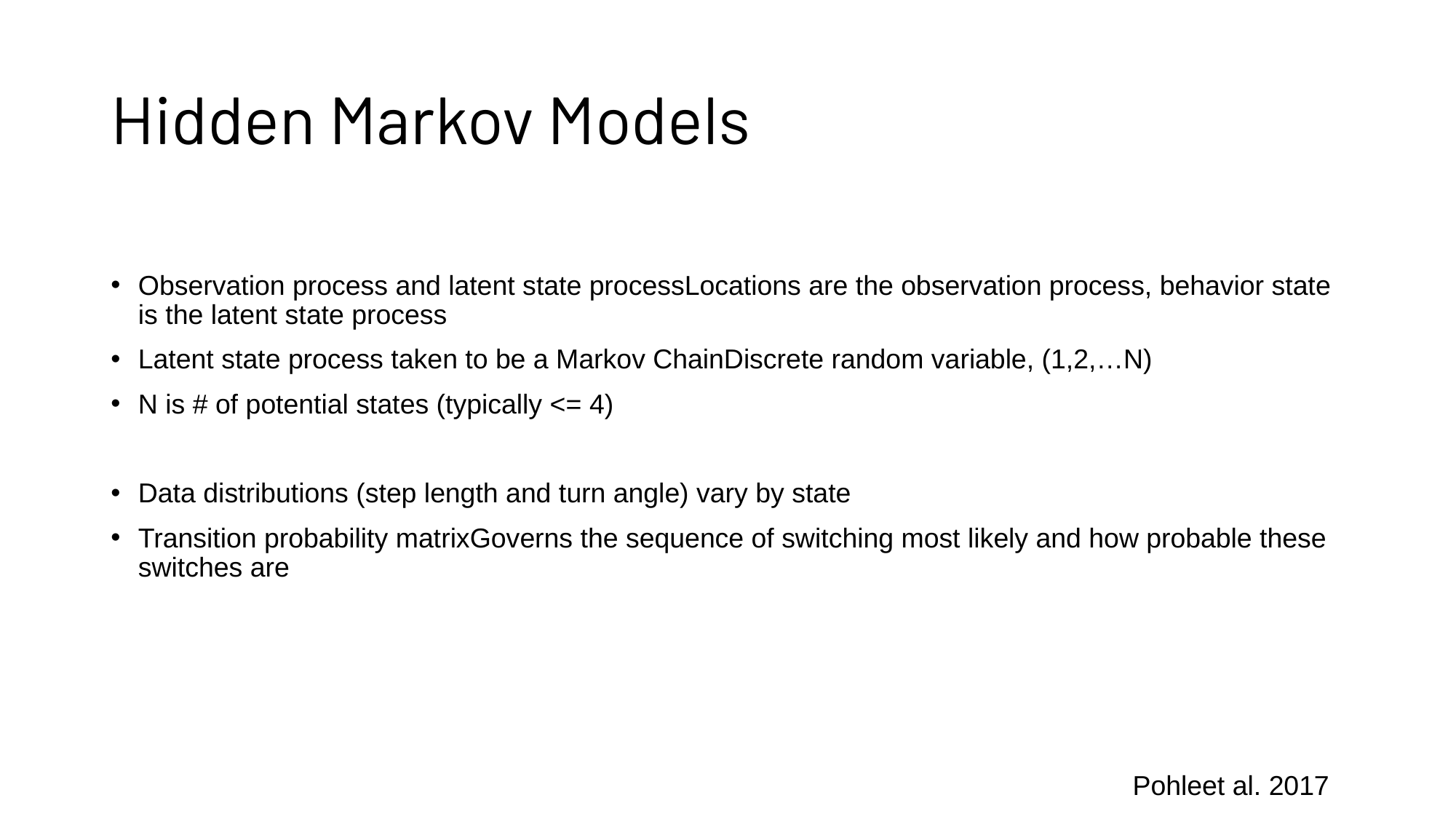

# Hidden Markov Models

Observation process and latent state processLocations are the observation process, behavior state is the latent state process
Latent state process taken to be a Markov ChainDiscrete random variable, (1,2,…N)
N is # of potential states (typically <= 4)

Data distributions (step length and turn angle) vary by state
Transition probability matrixGoverns the sequence of switching most likely and how probable these switches are

Pohleet al. 2017